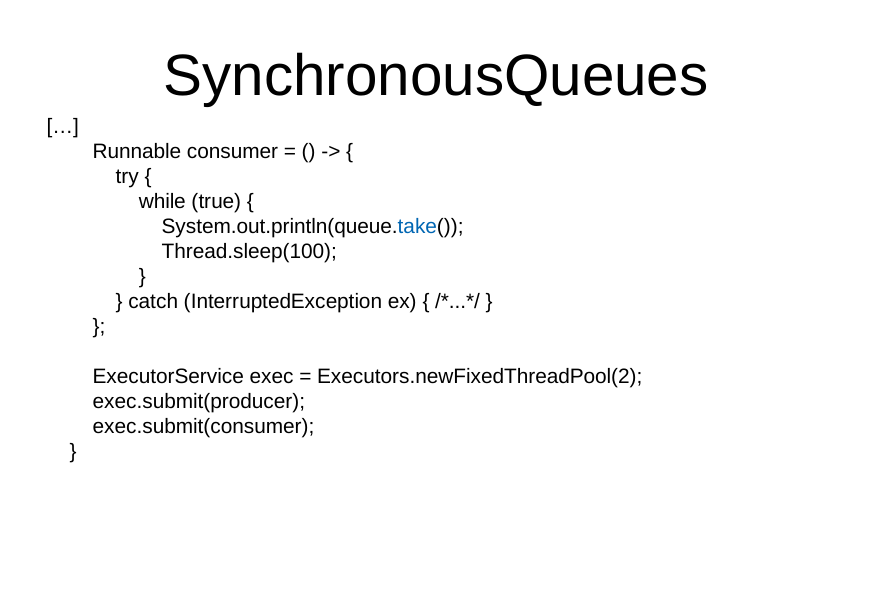

SynchronousQueues
[…]
        Runnable consumer = () -> {
            try {
                while (true) {
                    System.out.println(queue.take());
                    Thread.sleep(100);
                }
            } catch (InterruptedException ex) { /*...*/ }
        };

        ExecutorService exec = Executors.newFixedThreadPool(2);
        exec.submit(producer);
        exec.submit(consumer);
    }